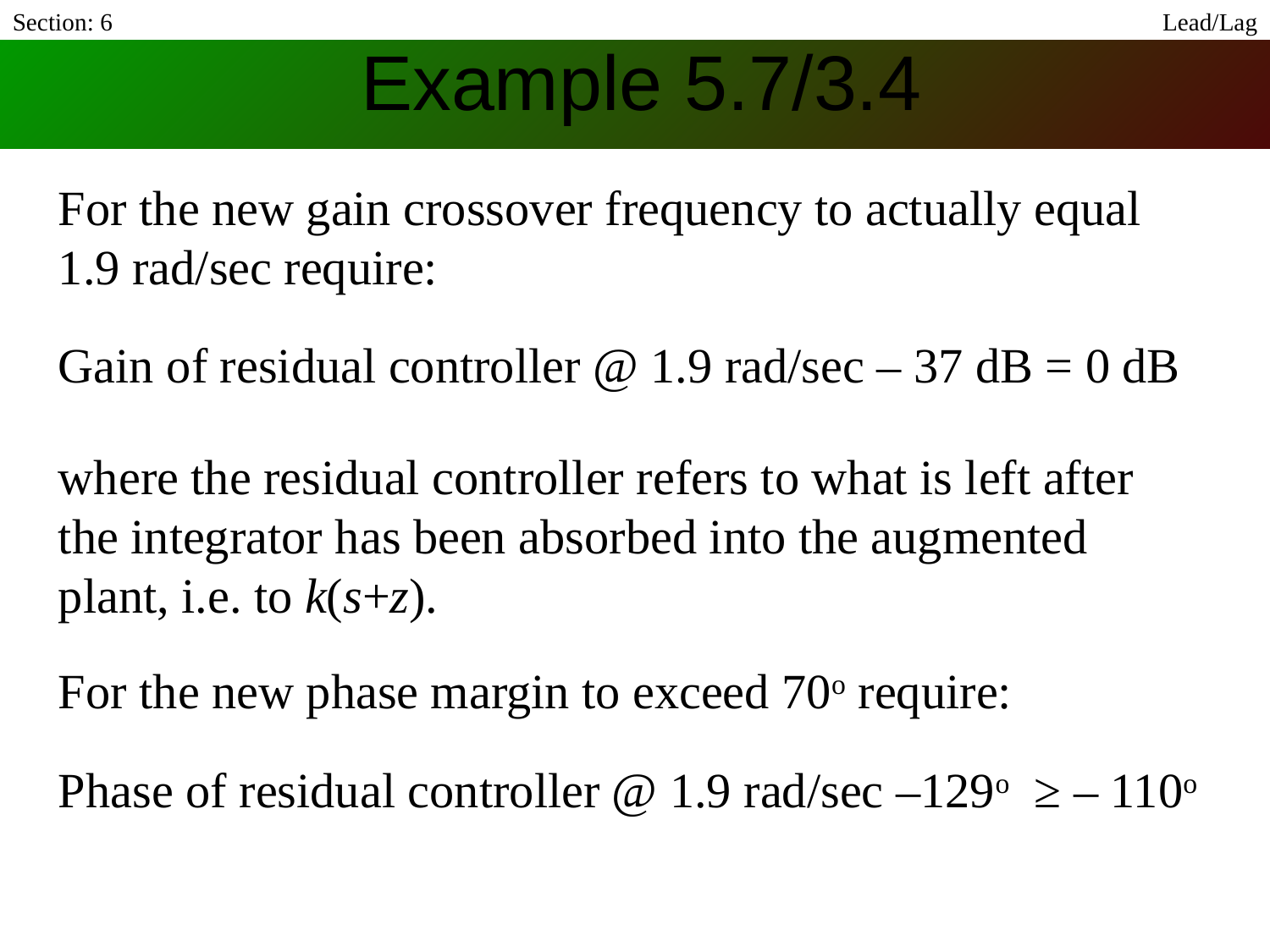

Section: 6
Example 5.7/3.4
Lead/Lag

For the new gain crossover frequency to actually equal 1.9 rad/sec require:
Gain of residual controller @ 1.9 rad/sec – 37 dB = 0 dB
where the residual controller refers to what is left after the integrator has been absorbed into the augmented plant, i.e. to k(s+z).
For the new phase margin to exceed 70o require:
Phase of residual controller @ 1.9 rad/sec –129o  ≥ – 110o